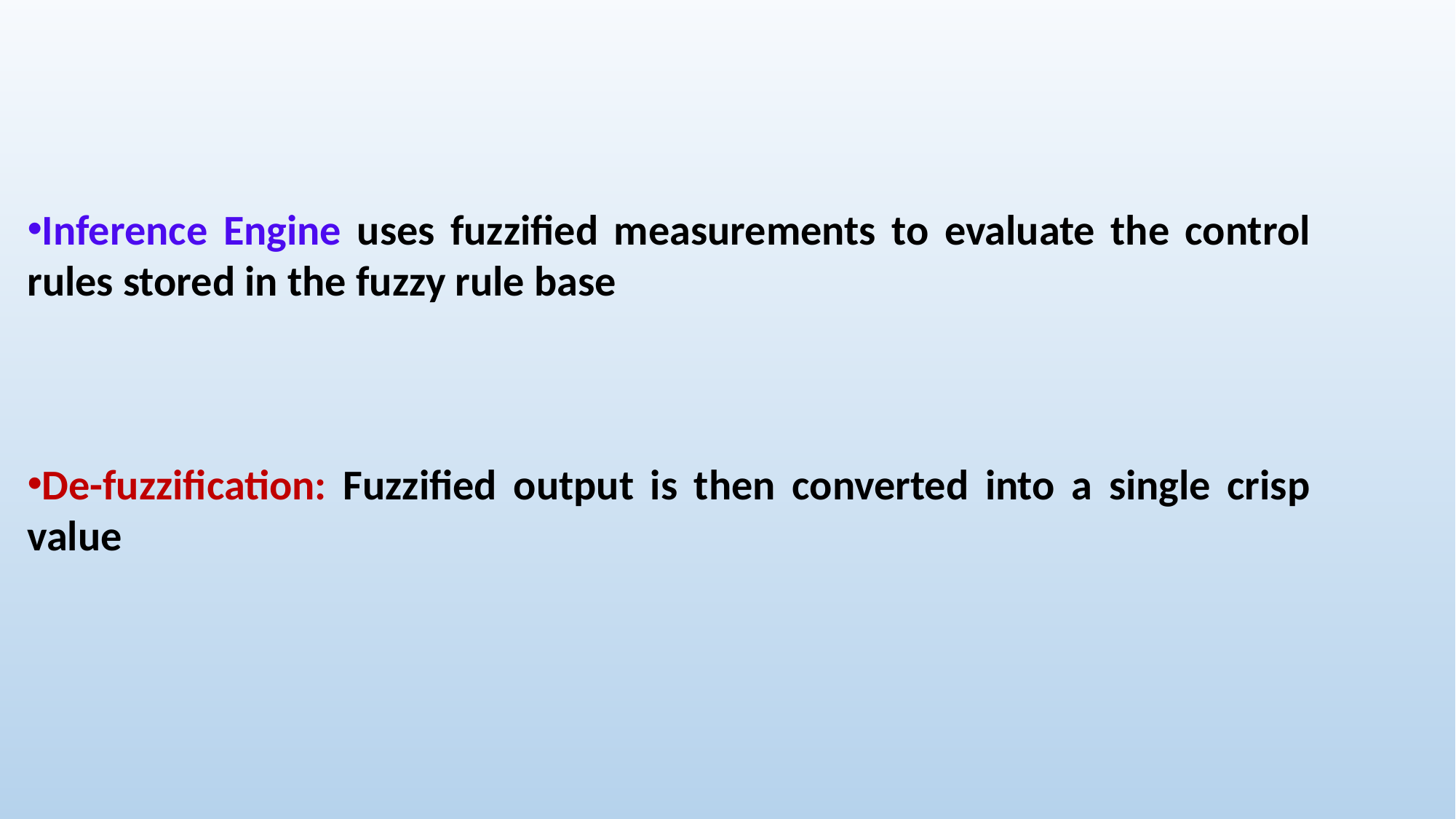

Inference Engine uses fuzzified measurements to evaluate the control rules stored in the fuzzy rule base

De-fuzzification: Fuzzified output is then converted into a single crisp value